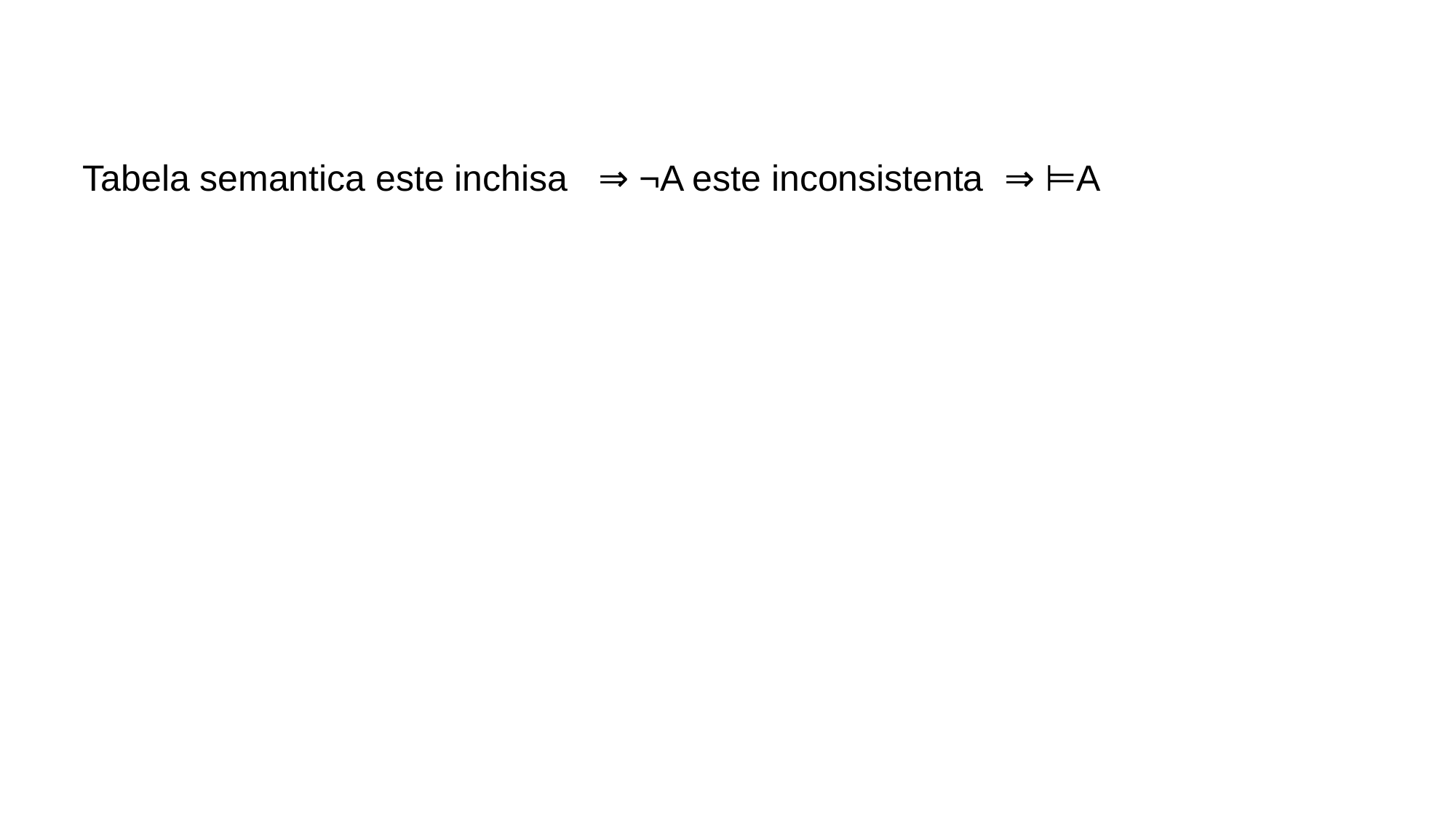

Tabela semantica este inchisa   ⇒ ¬A este inconsistenta  ⇒ ⊨A